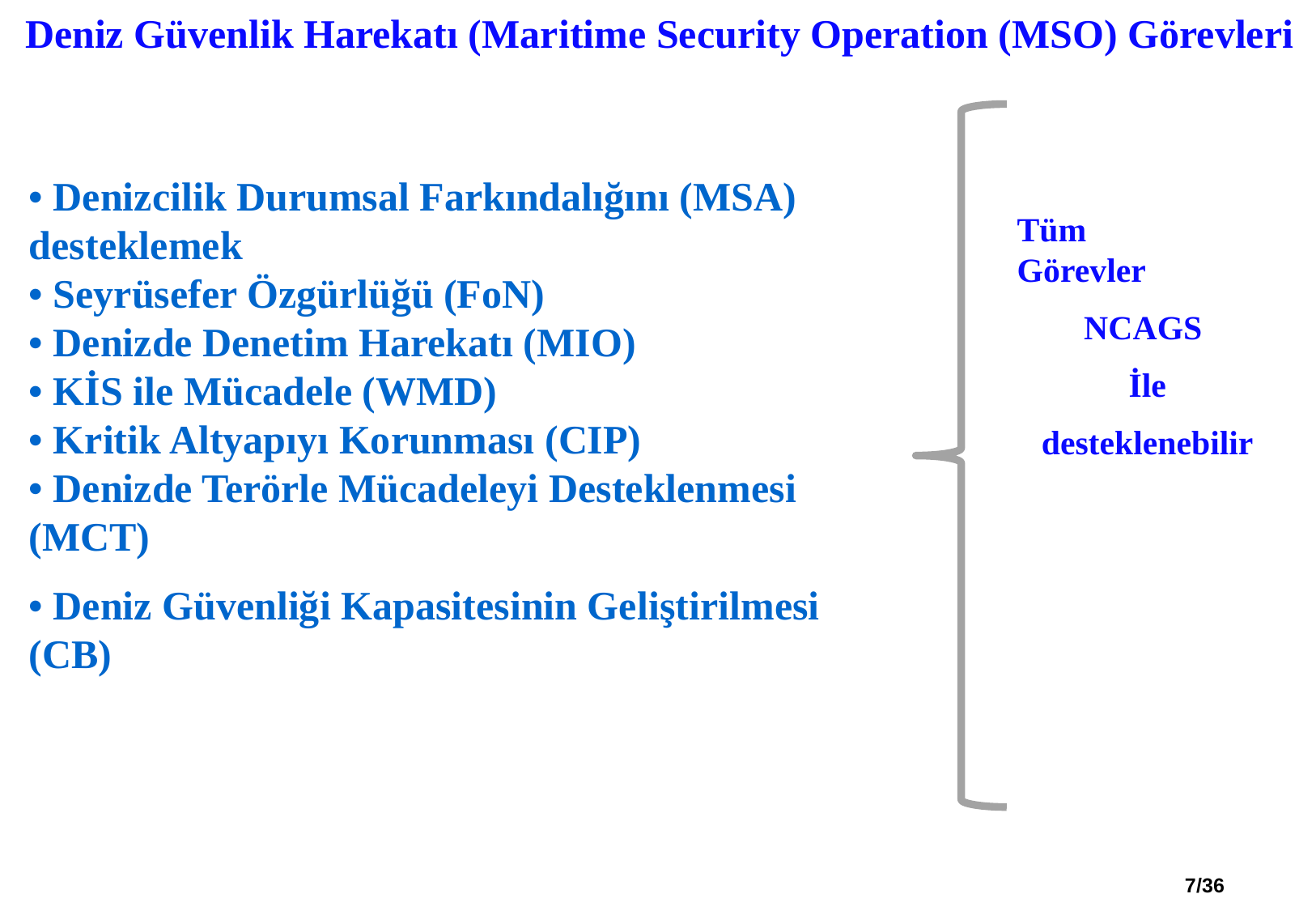

Deniz Güvenlik Harekatı (Maritime Security Operation (MSO) Görevleri

• Denizcilik Durumsal Farkındalığını (MSA) desteklemek
• Seyrüsefer Özgürlüğü (FoN)
• Denizde Denetim Harekatı (MIO)
• KİS ile Mücadele (WMD)
• Kritik Altyapıyı Korunması (CIP)
• Denizde Terörle Mücadeleyi Desteklenmesi (MCT)
• Deniz Güvenliği Kapasitesinin Geliştirilmesi (CB)
Tüm
Görevler
NCAGS
İle
desteklenebilir